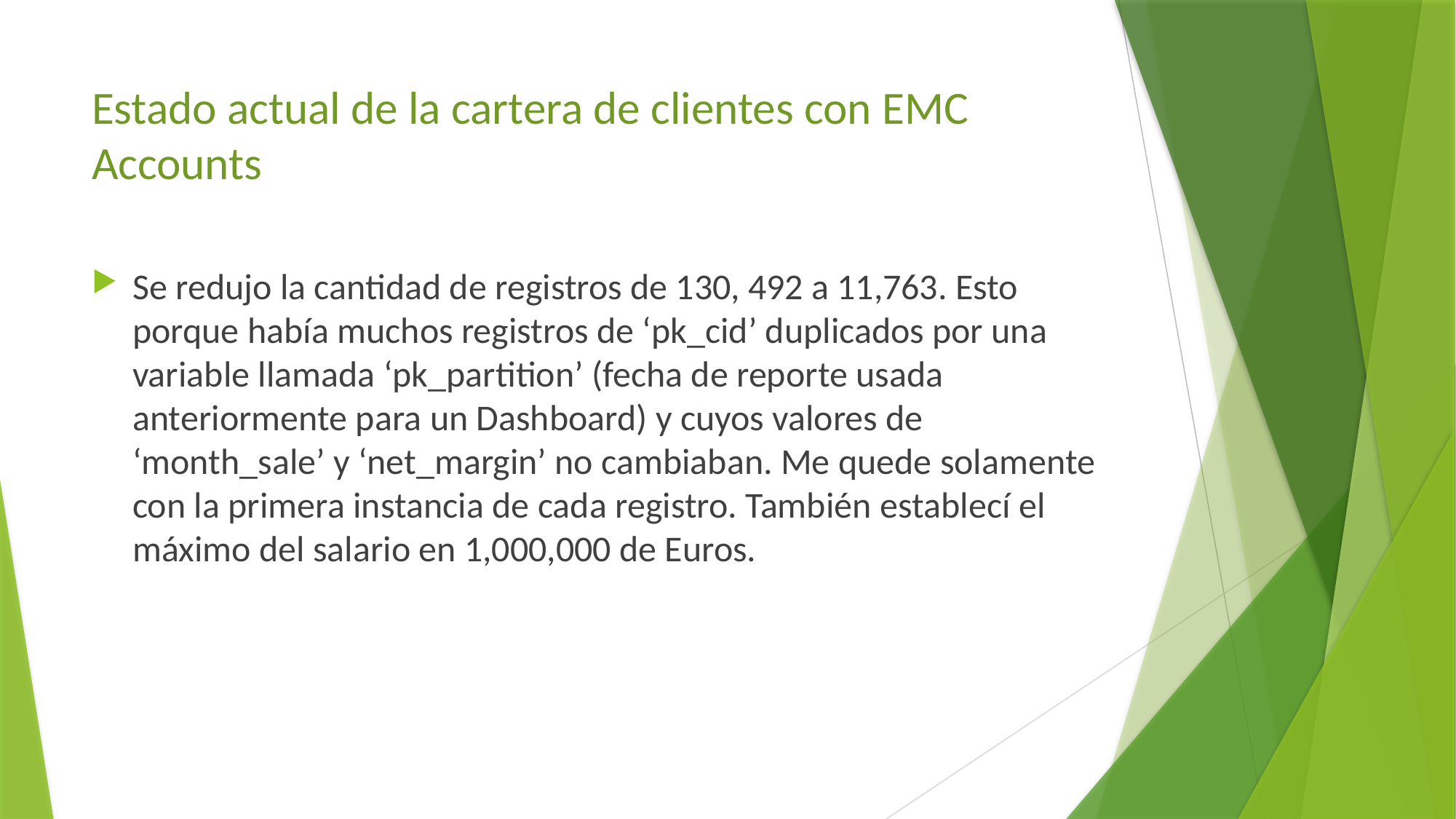

# Estado actual de la cartera de clientes con EMC Accounts
Se redujo la cantidad de registros de 130, 492 a 11,763. Esto porque había muchos registros de ‘pk_cid’ duplicados por una variable llamada ‘pk_partition’ (fecha de reporte usada anteriormente para un Dashboard) y cuyos valores de ‘month_sale’ y ‘net_margin’ no cambiaban. Me quede solamente con la primera instancia de cada registro. También establecí el máximo del salario en 1,000,000 de Euros.